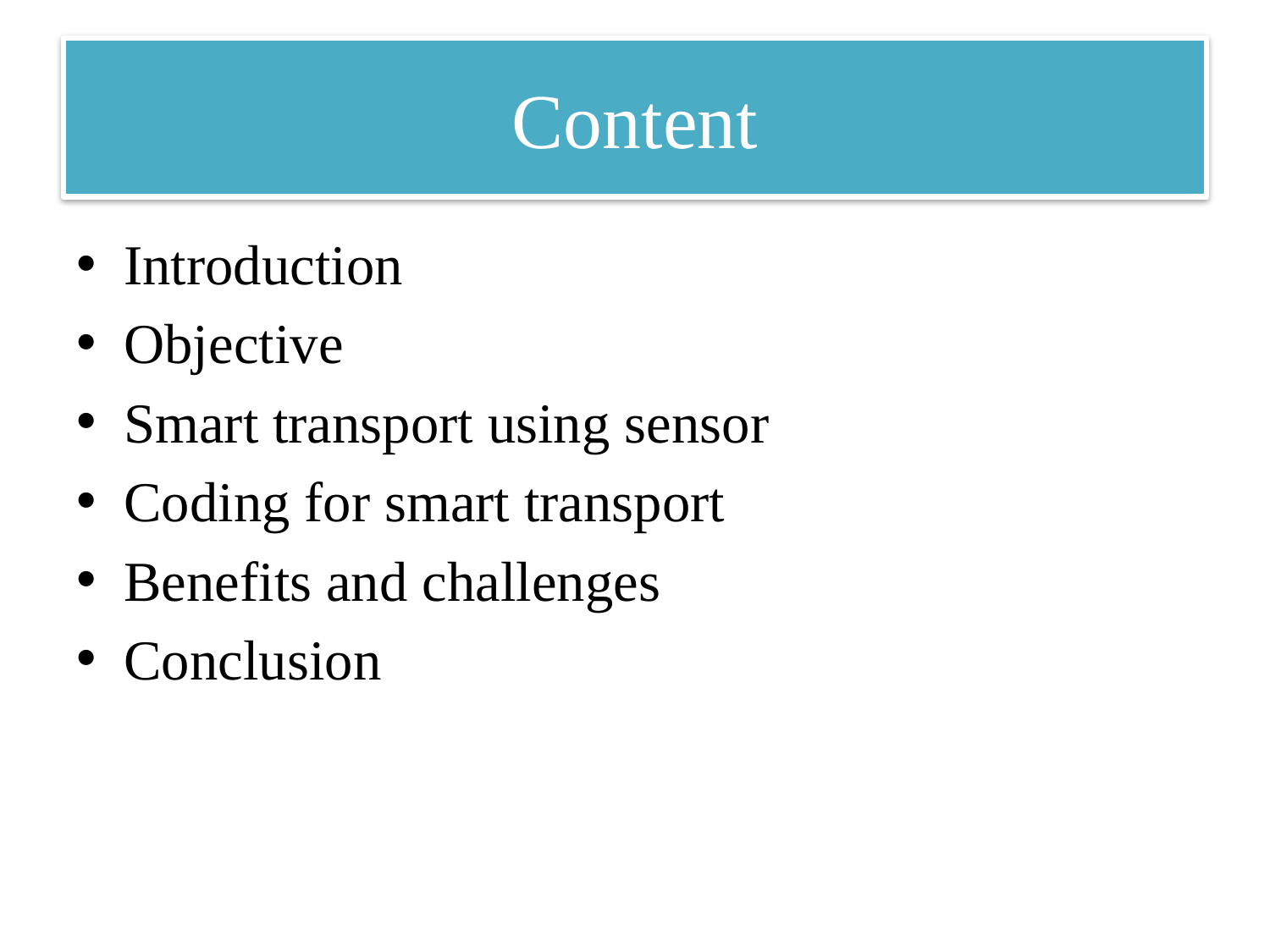

# Content
Introduction
Objective
Smart transport using sensor
Coding for smart transport
Benefits and challenges
Conclusion